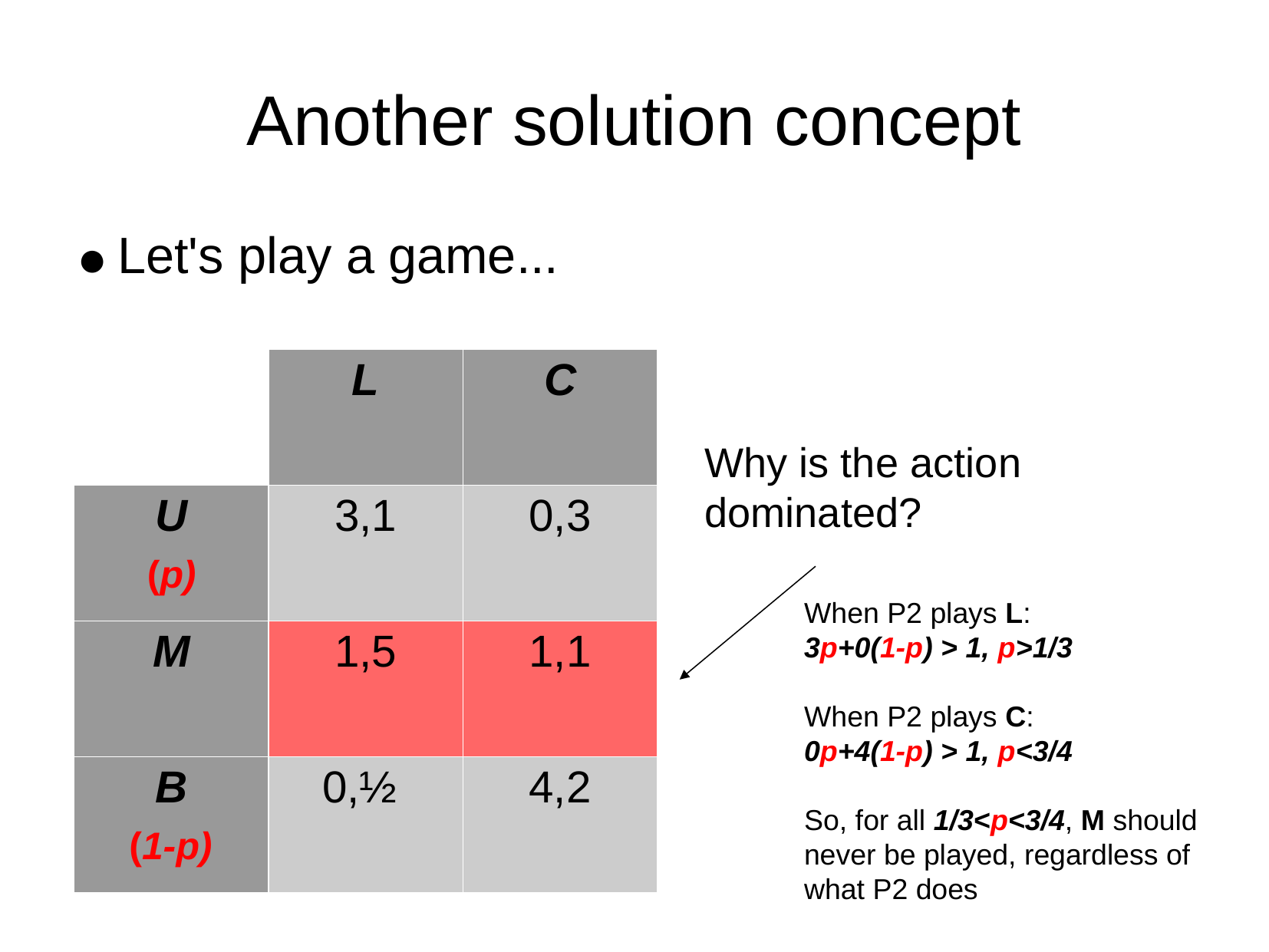

Another solution concept
Let's play a game...
|  | L | C |
| --- | --- | --- |
| U | 3,1 | 0,3 |
| M | 1,5 | 1,1 |
| B | 0,½ | 4,2 |
Why is the action dominated?
(p)

When P2 plays L:
3p+0(1-p) > 1, p>1/3

When P2 plays C:
0p+4(1-p) > 1, p<3/4

So, for all 1/3<p<3/4, M should never be played, regardless of what P2 does
(1-p)